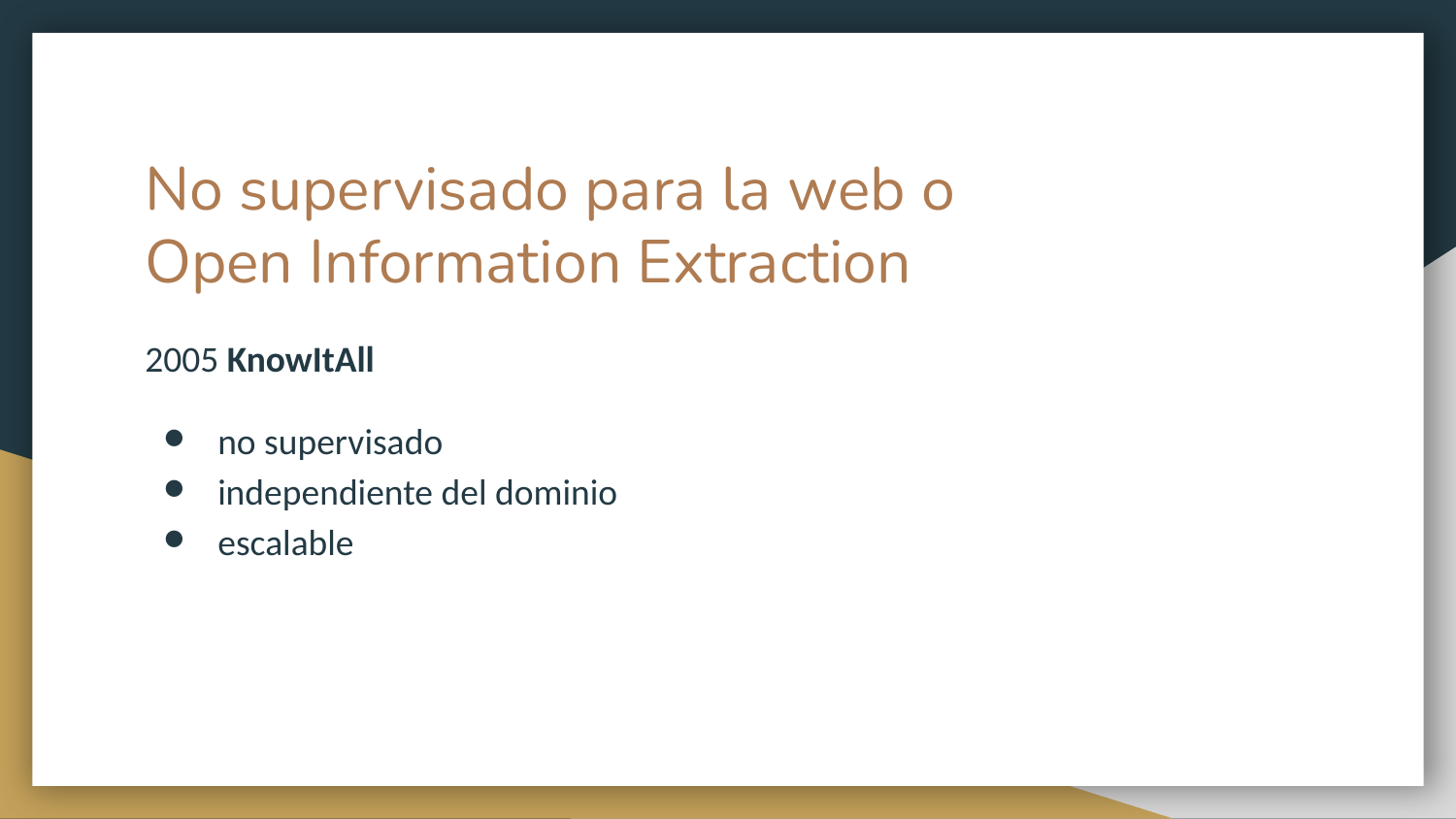

# No supervisado para la web o
Open Information Extraction
2005 KnowItAll
no supervisado
independiente del dominio
escalable